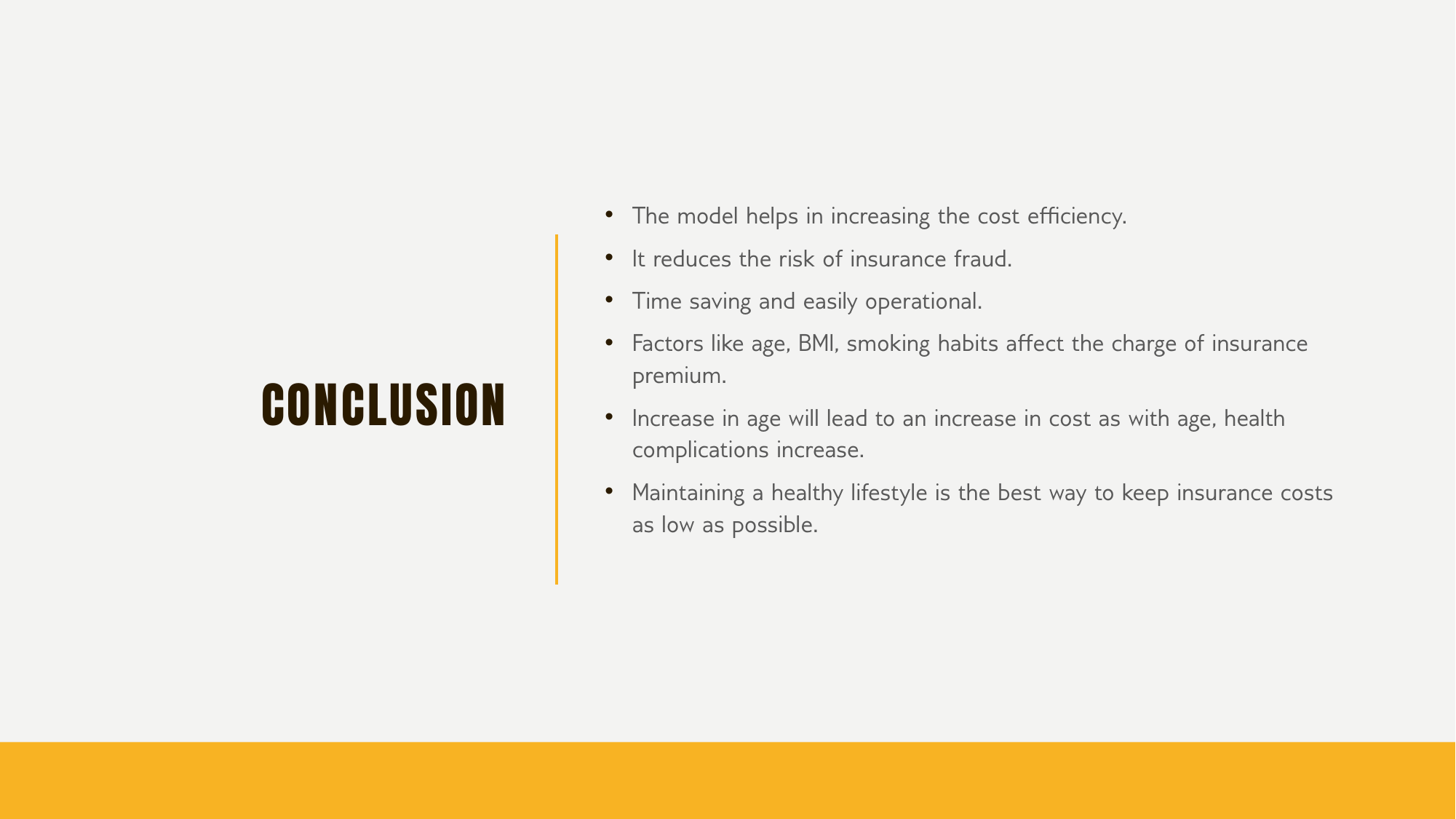

# Conclusion
The model helps in increasing the cost efficiency.
It reduces the risk of insurance fraud.
Time saving and easily operational.
Factors like age, BMI, smoking habits affect the charge of insurance premium.
Increase in age will lead to an increase in cost as with age, health complications increase.
Maintaining a healthy lifestyle is the best way to keep insurance costs as low as possible.